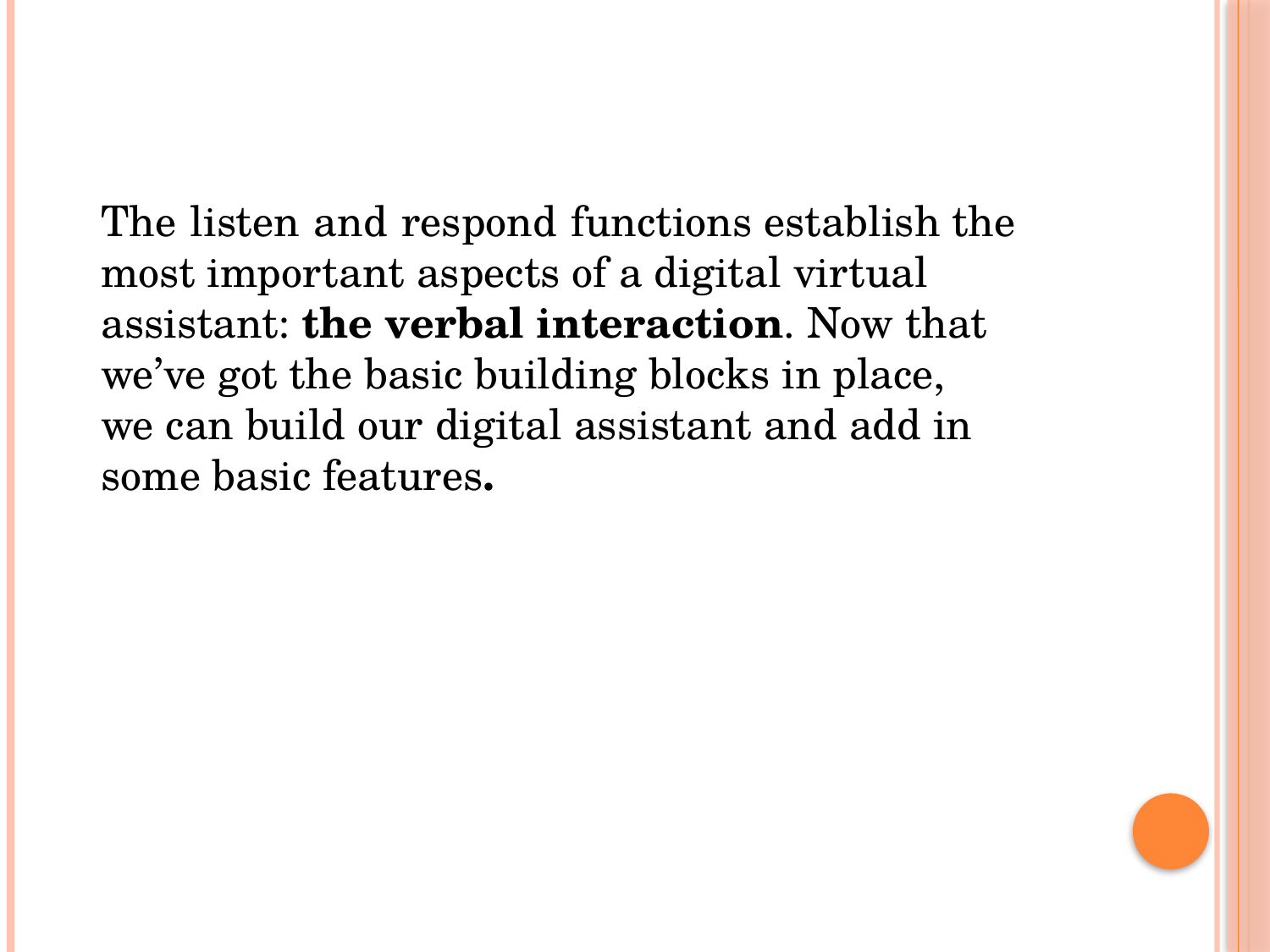

The listen and respond functions establish the
most important aspects of a digital virtual
assistant: the verbal interaction. Now that
we’ve got the basic building blocks in place,
we can build our digital assistant and add in
some basic features.